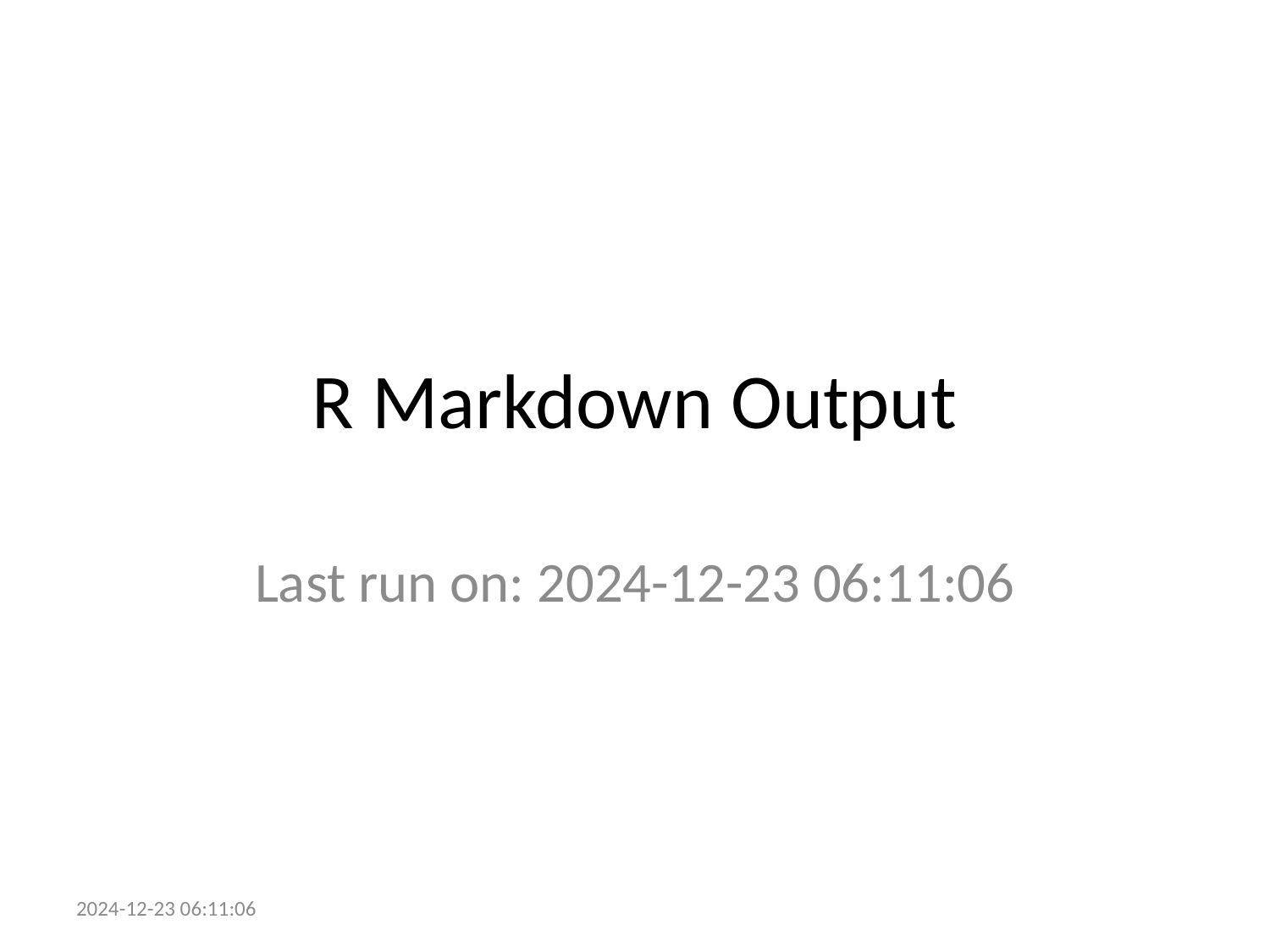

# R Markdown Output
Last run on: 2024-12-23 06:11:06
2024-12-23 06:11:06